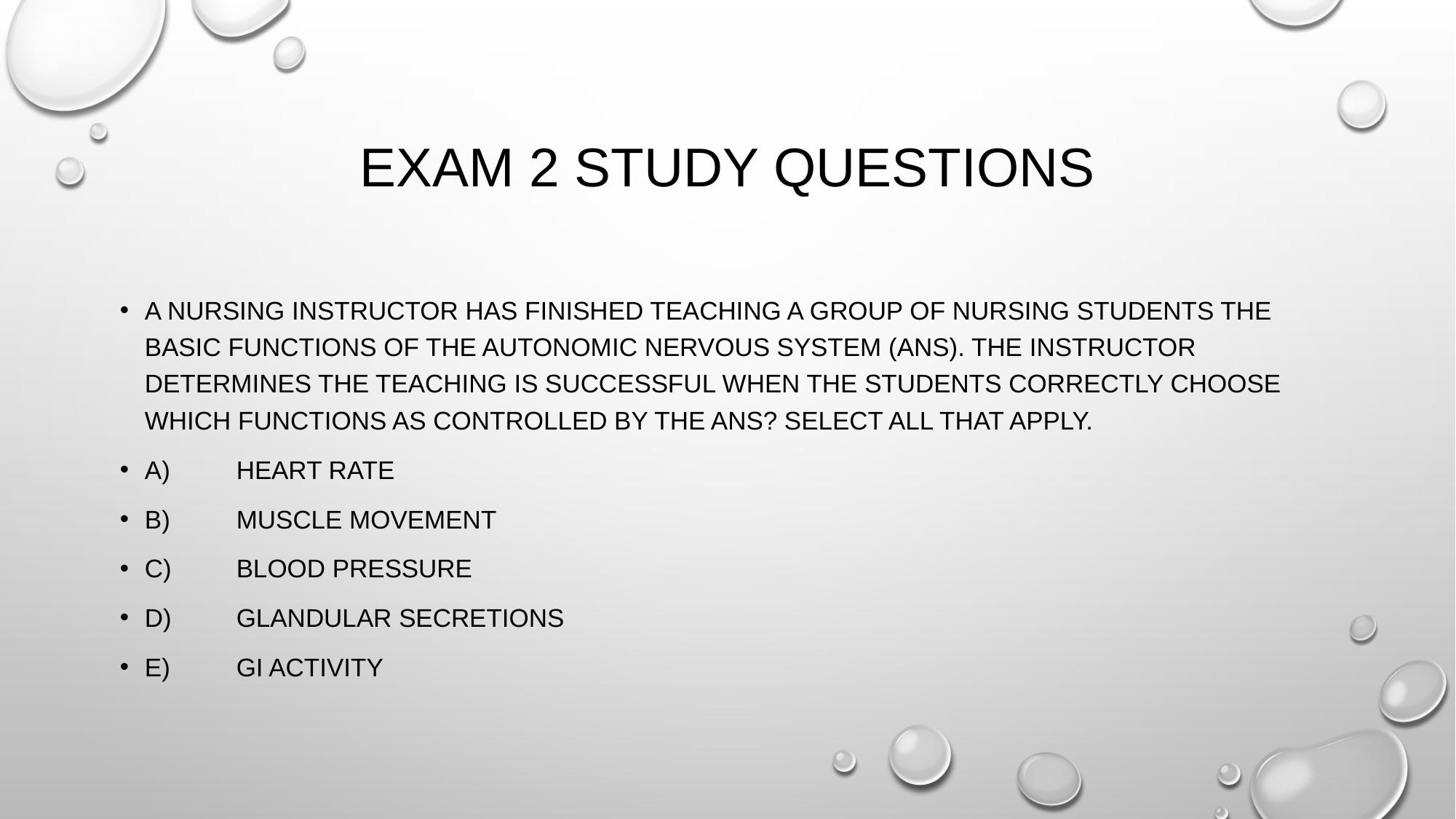

# Exam 2 study questions
A nursing instructor has finished teaching a group of nursing students the basic functions of the autonomic nervous system (ANS). The instructor determines the teaching is successful when the students correctly choose which functions as controlled by the ANS? Select all that apply.
A)	Heart rate
B)	Muscle movement
C)	Blood pressure
D)	Glandular secretions
E)	GI activity